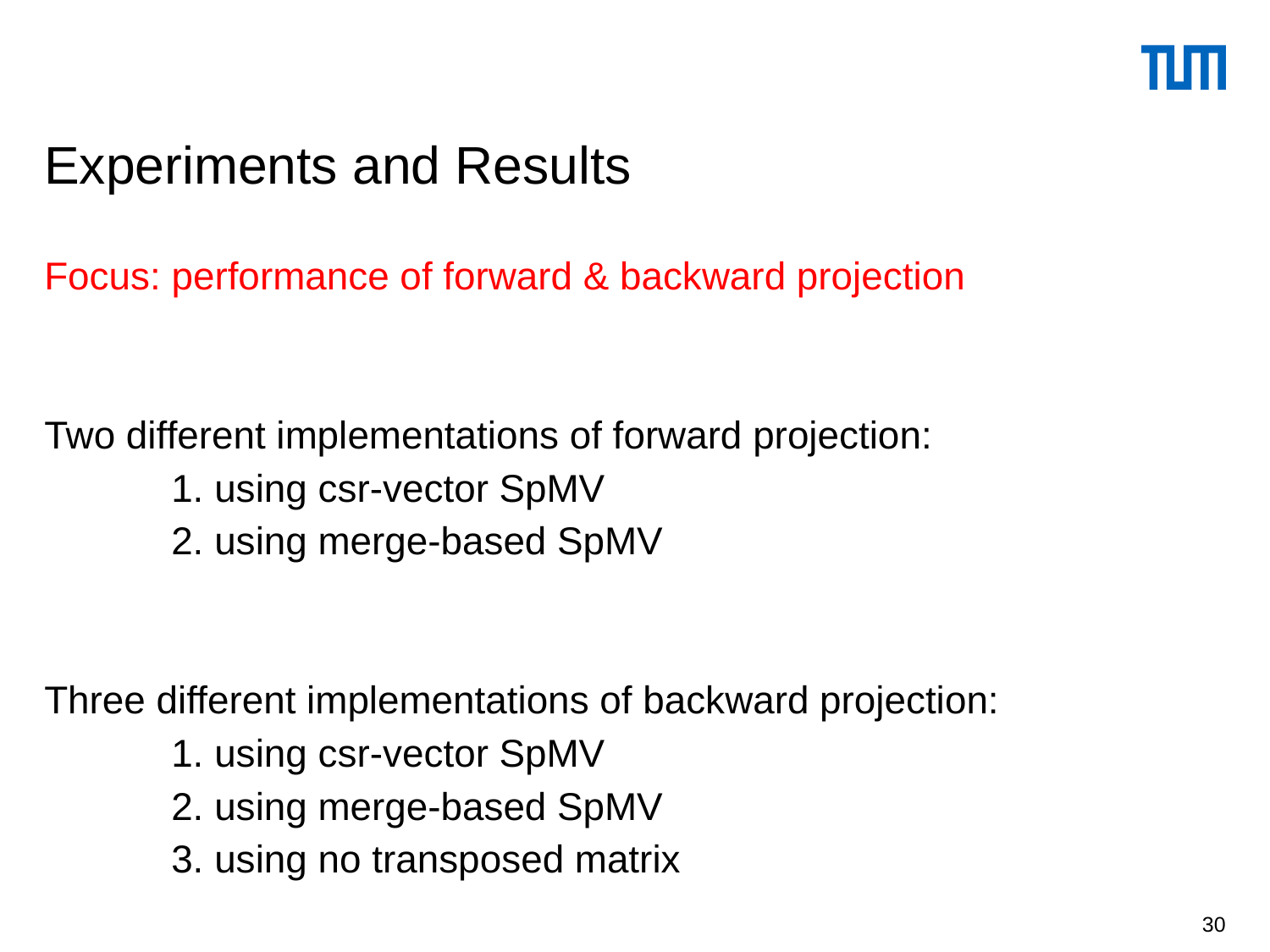

# Experiments and Results
Focus: performance of forward & backward projection

Two different implementations of forward projection:
	1. using csr-vector SpMV
	2. using merge-based SpMV

Three different implementations of backward projection:
	1. using csr-vector SpMV
	2. using merge-based SpMV
	3. using no transposed matrix
30